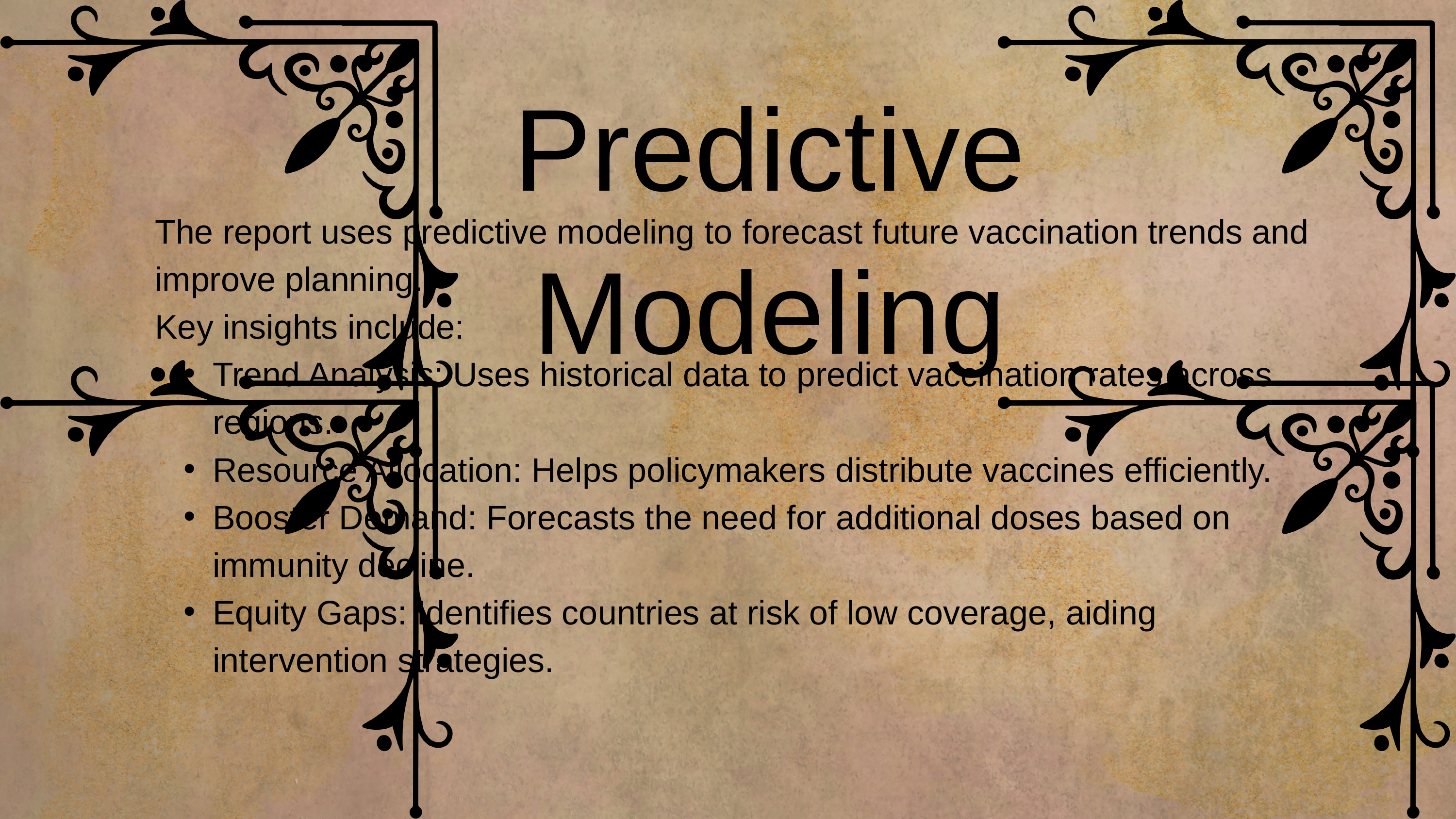

Predictive Modeling
The report uses predictive modeling to forecast future vaccination trends and improve planning.
Key insights include:
Trend Analysis: Uses historical data to predict vaccination rates across regions.
Resource Allocation: Helps policymakers distribute vaccines efficiently.
Booster Demand: Forecasts the need for additional doses based on immunity decline.
Equity Gaps: Identifies countries at risk of low coverage, aiding intervention strategies.